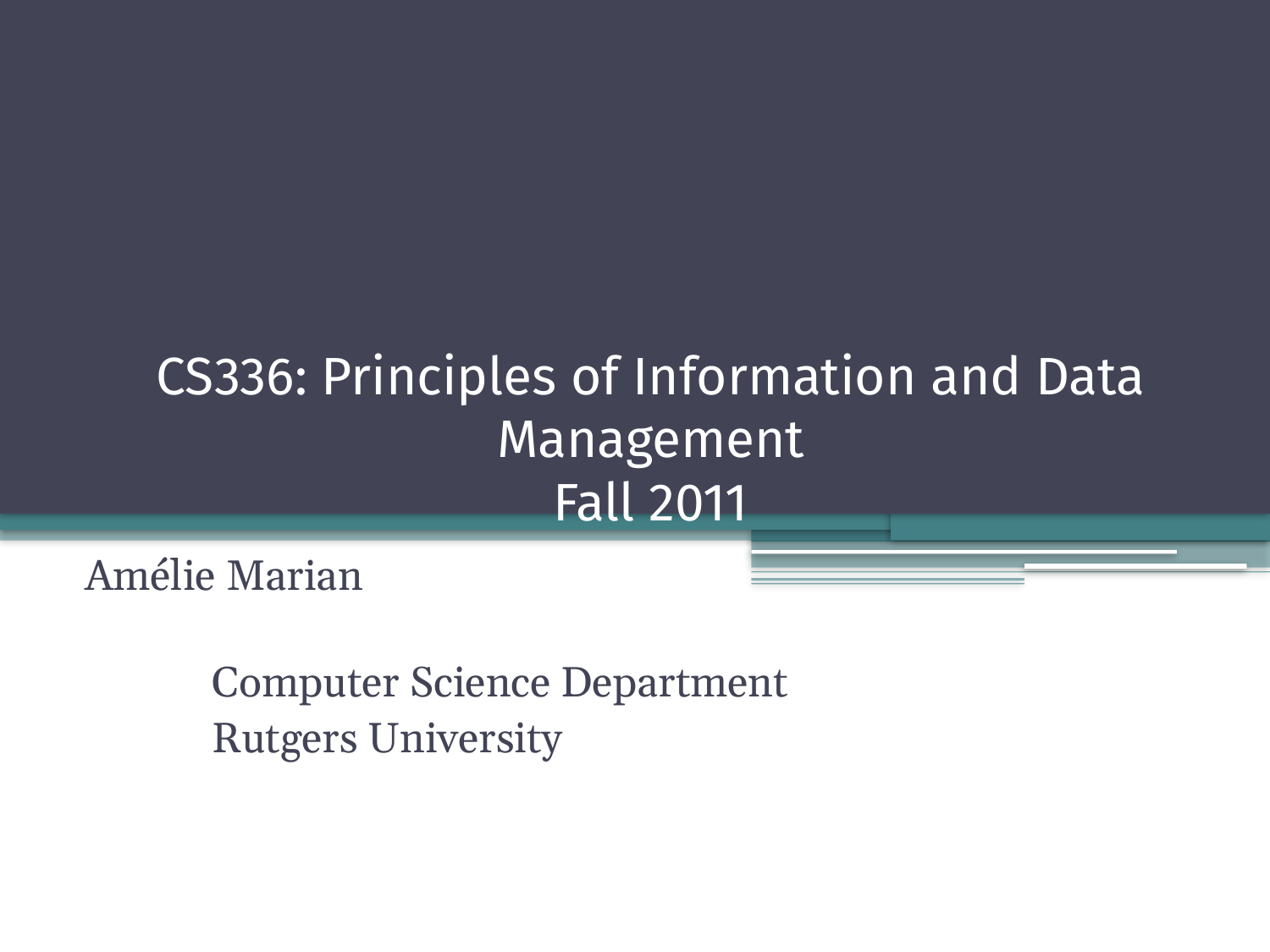

# CS336: Principles of Information and Data Management Fall 2011
Amélie Marian
	Computer Science Department
	Rutgers University